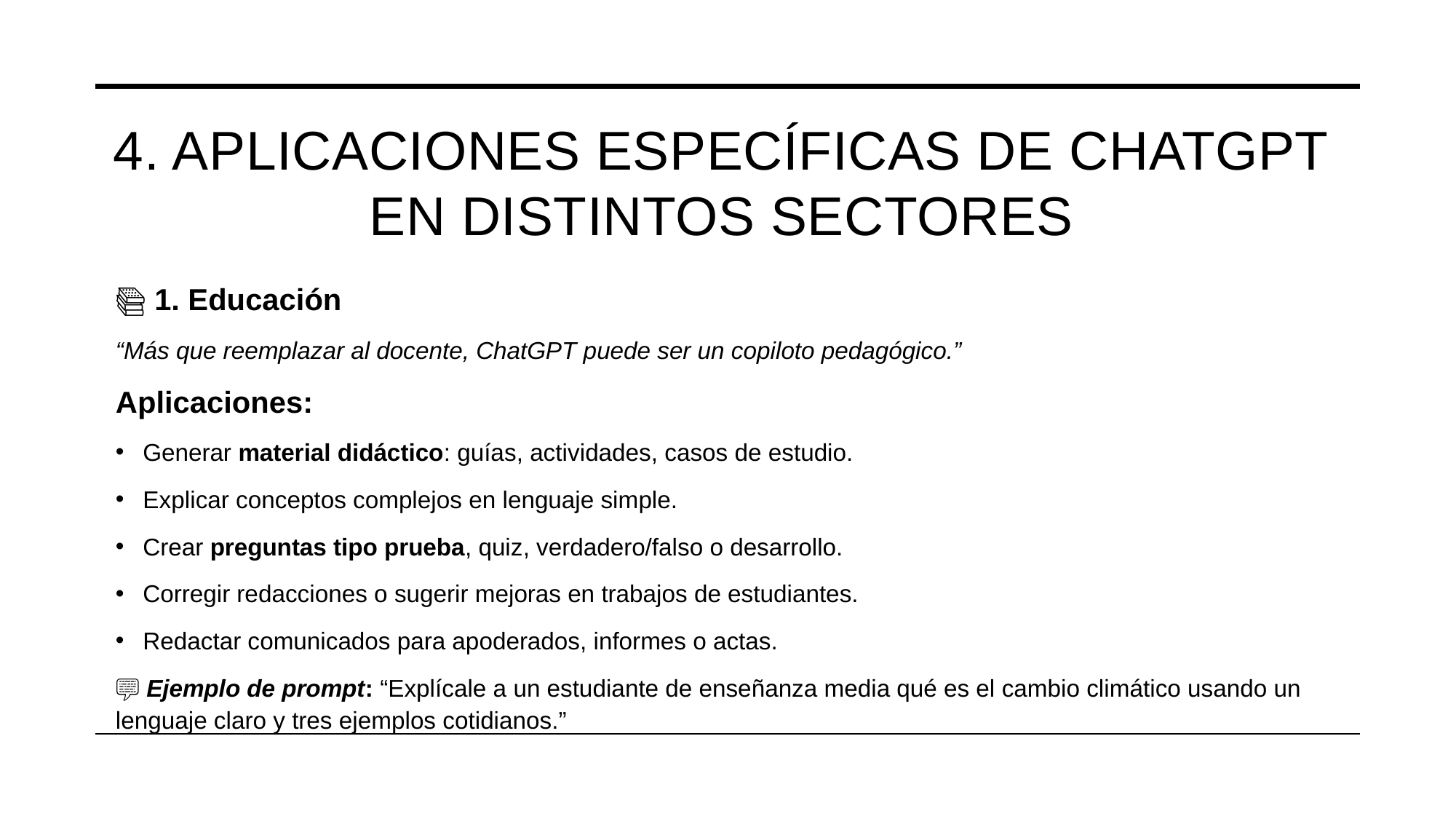

# 4. Aplicaciones específicas de ChatGPT en distintos sectores

📚 1. Educación
“Más que reemplazar al docente, ChatGPT puede ser un copiloto pedagógico.”
Aplicaciones:
Generar material didáctico: guías, actividades, casos de estudio.
Explicar conceptos complejos en lenguaje simple.
Crear preguntas tipo prueba, quiz, verdadero/falso o desarrollo.
Corregir redacciones o sugerir mejoras en trabajos de estudiantes.
Redactar comunicados para apoderados, informes o actas.
💬 Ejemplo de prompt: “Explícale a un estudiante de enseñanza media qué es el cambio climático usando un lenguaje claro y tres ejemplos cotidianos.”